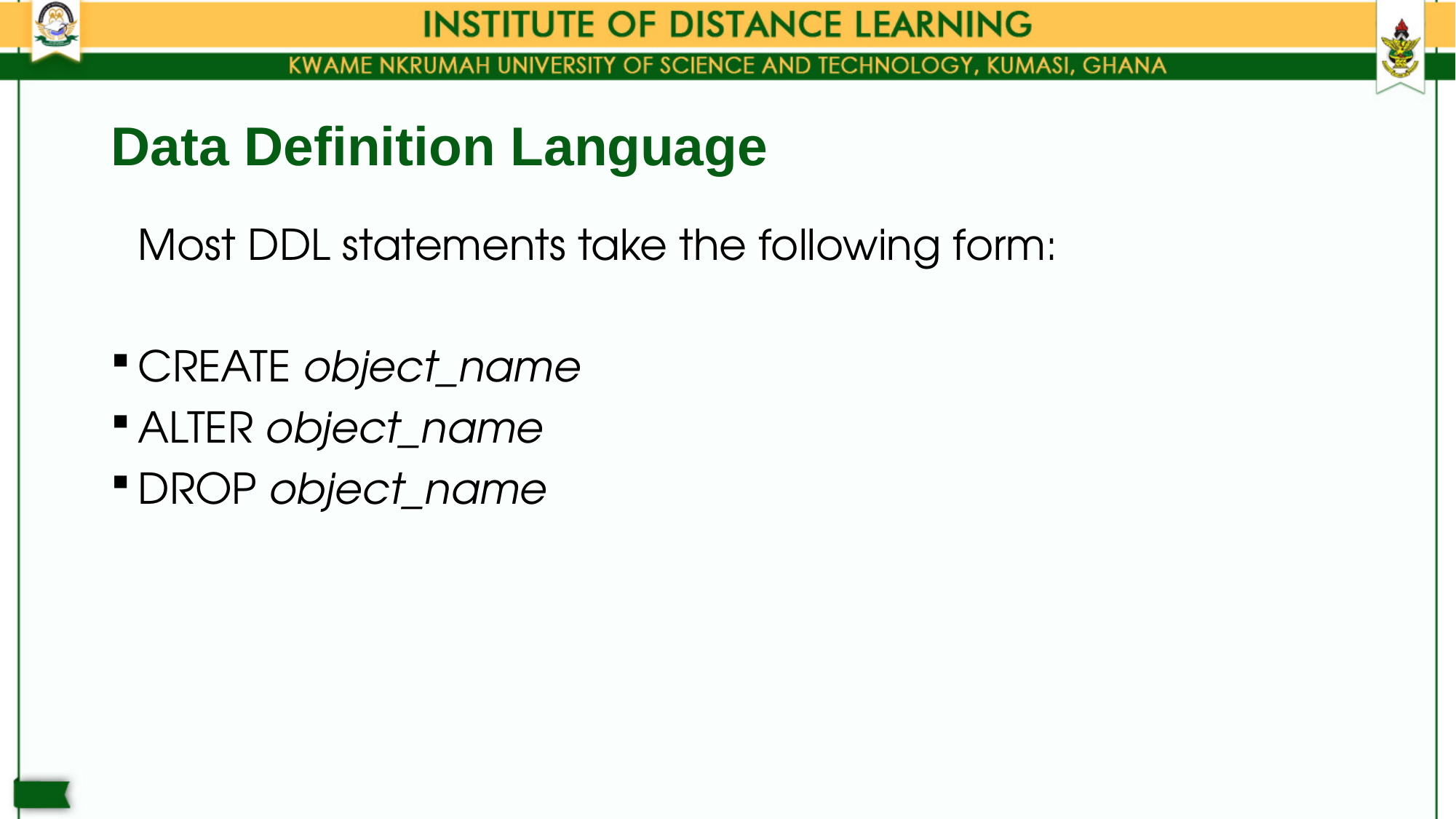

# Data Definition Language
	Most DDL statements take the following form:

CREATE object_name
ALTER object_name
DROP object_name